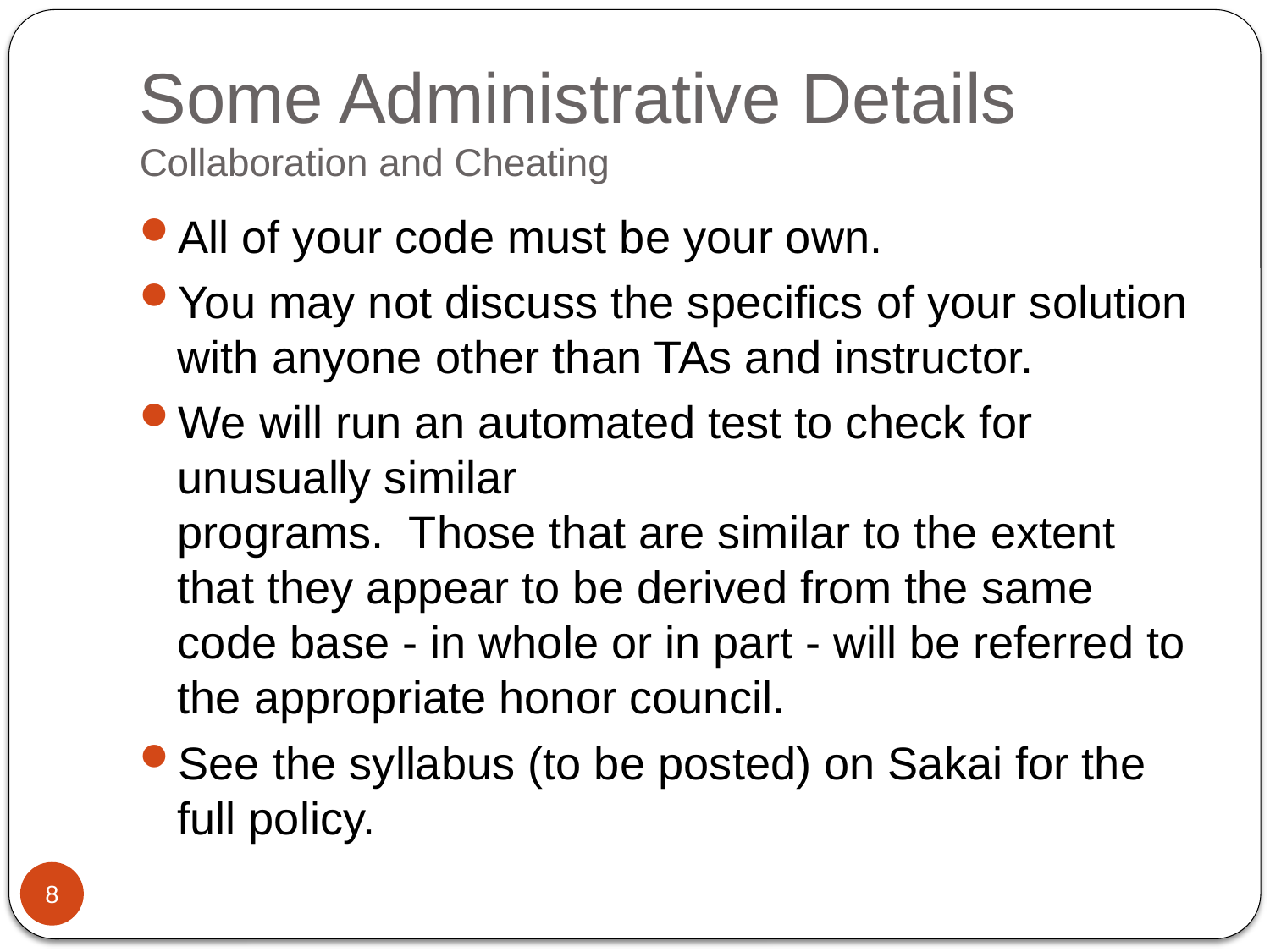

# Some Administrative Details Collaboration and Cheating
All of your code must be your own.
You may not discuss the specifics of your solution with anyone other than TAs and instructor.
We will run an automated test to check for unusually similar
programs.  Those that are similar to the extent that they appear to be derived from the same code base - in whole or in part - will be referred to the appropriate honor council.
See the syllabus (to be posted) on Sakai for the full policy.
8